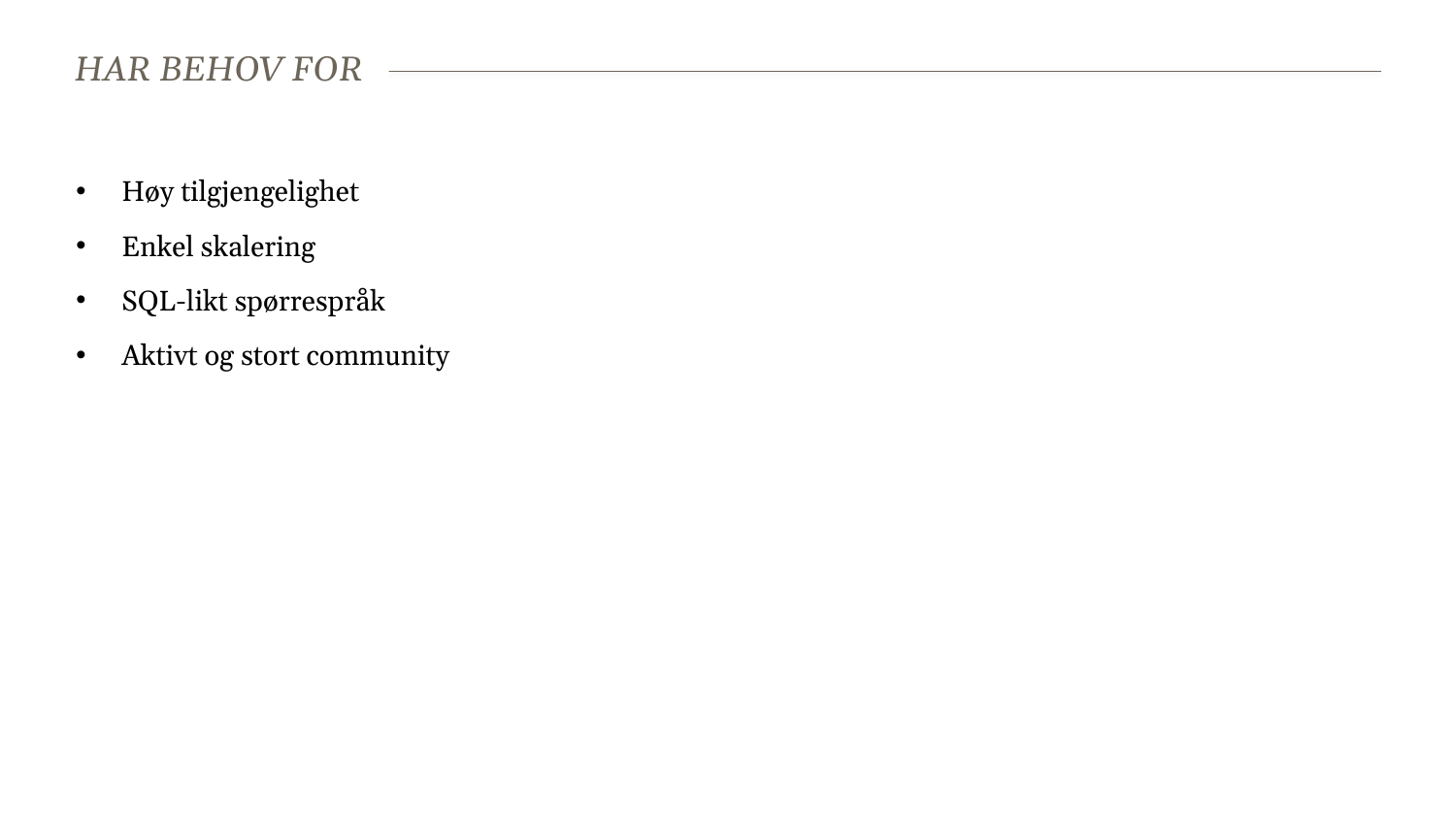

# Har behov for
Høy tilgjengelighet
Enkel skalering
SQL-likt spørrespråk
Aktivt og stort community